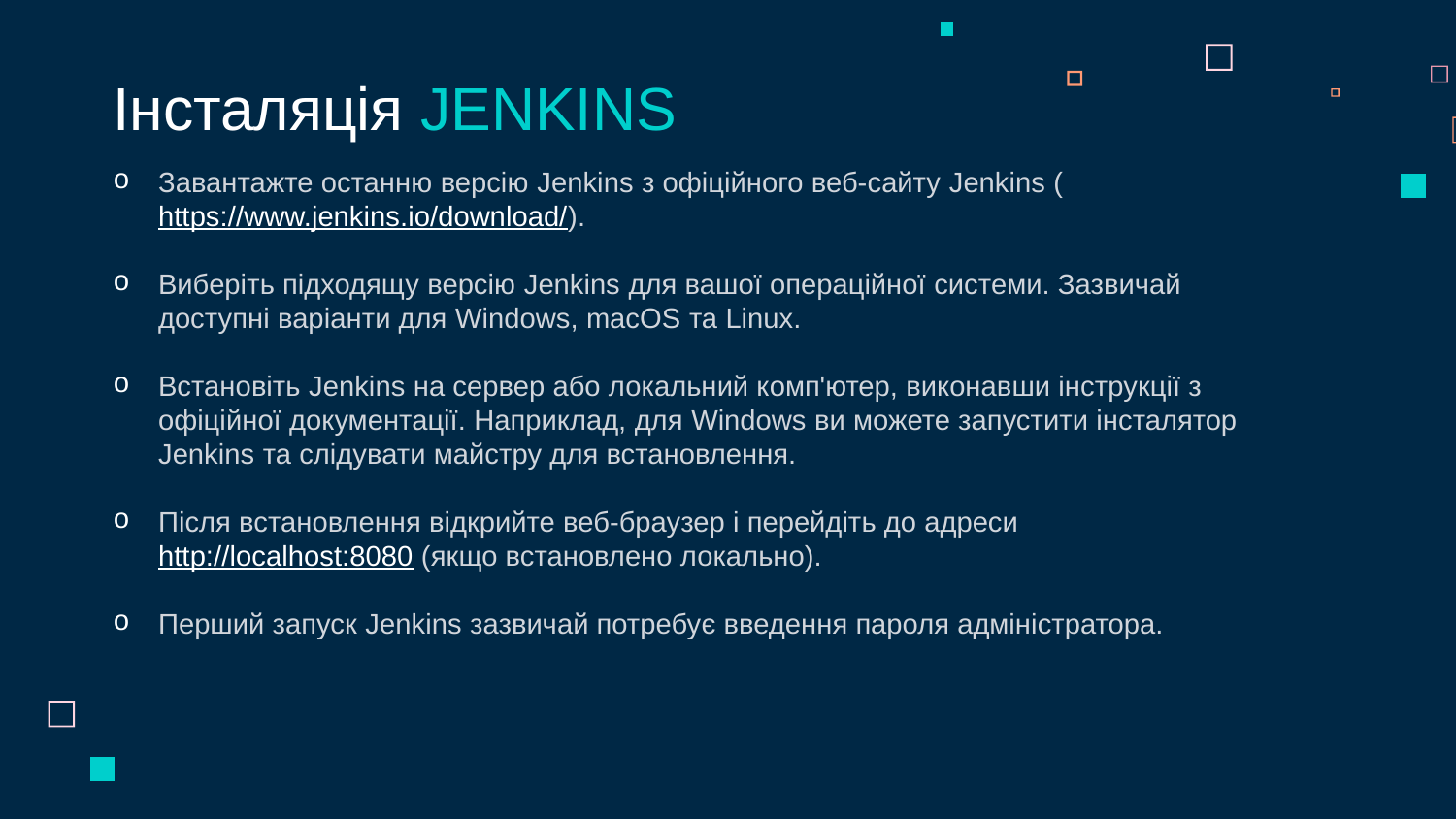

# Інсталяція JENKINS
Завантажте останню версію Jenkins з офіційного веб-сайту Jenkins (https://www.jenkins.io/download/).

Виберіть підходящу версію Jenkins для вашої операційної системи. Зазвичай доступні варіанти для Windows, macOS та Linux.

Встановіть Jenkins на сервер або локальний комп'ютер, виконавши інструкції з офіційної документації. Наприклад, для Windows ви можете запустити інсталятор Jenkins та слідувати майстру для встановлення.

Після встановлення відкрийте веб-браузер і перейдіть до адреси http://localhost:8080 (якщо встановлено локально).

Перший запуск Jenkins зазвичай потребує введення пароля адміністратора.